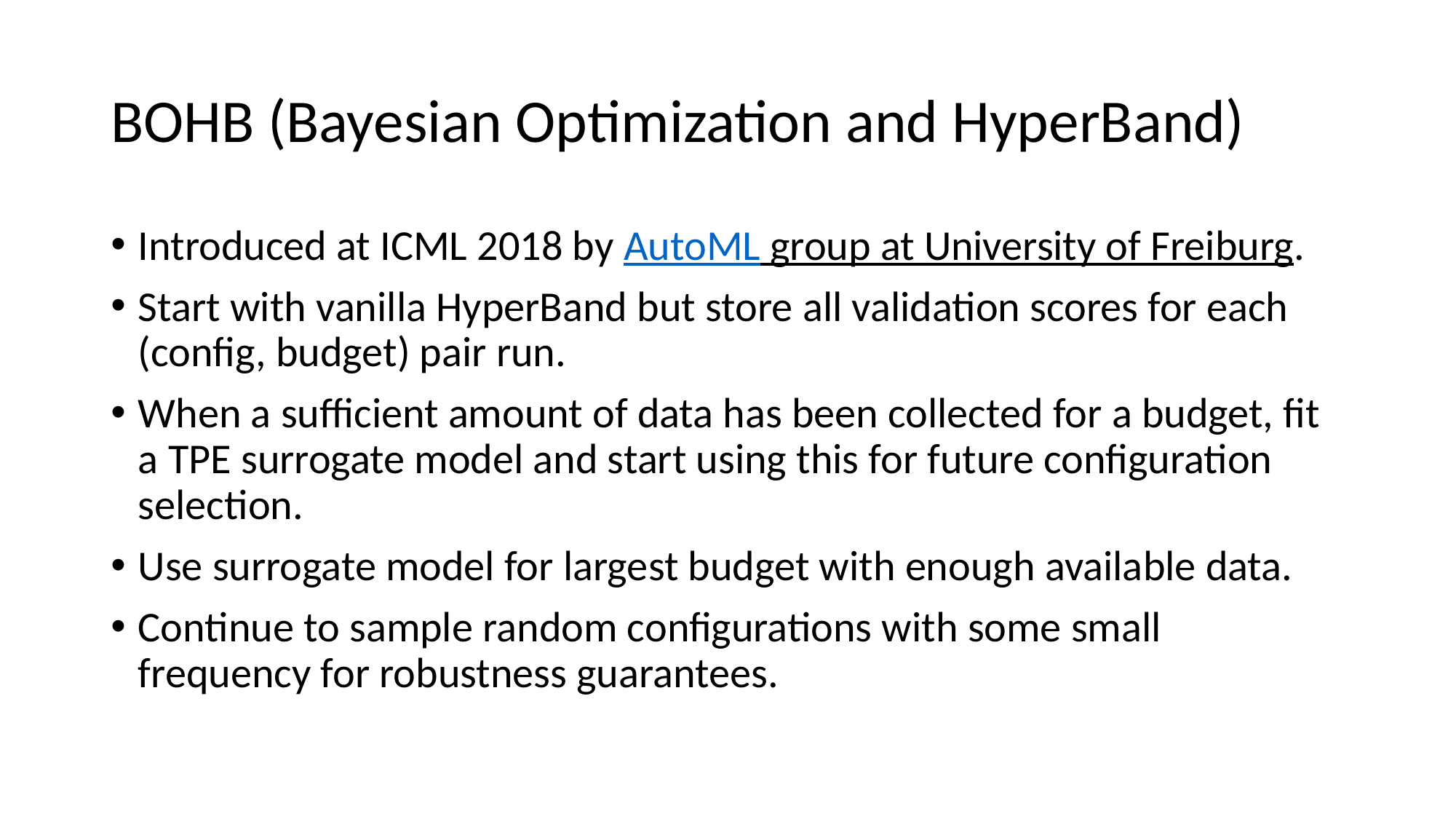

# BOHB (Bayesian Optimization and HyperBand)
Introduced at ICML 2018 by AutoML group at University of Freiburg.
Start with vanilla HyperBand but store all validation scores for each (config, budget) pair run.
When a sufficient amount of data has been collected for a budget, fit a TPE surrogate model and start using this for future configuration selection.
Use surrogate model for largest budget with enough available data.
Continue to sample random configurations with some small frequency for robustness guarantees.